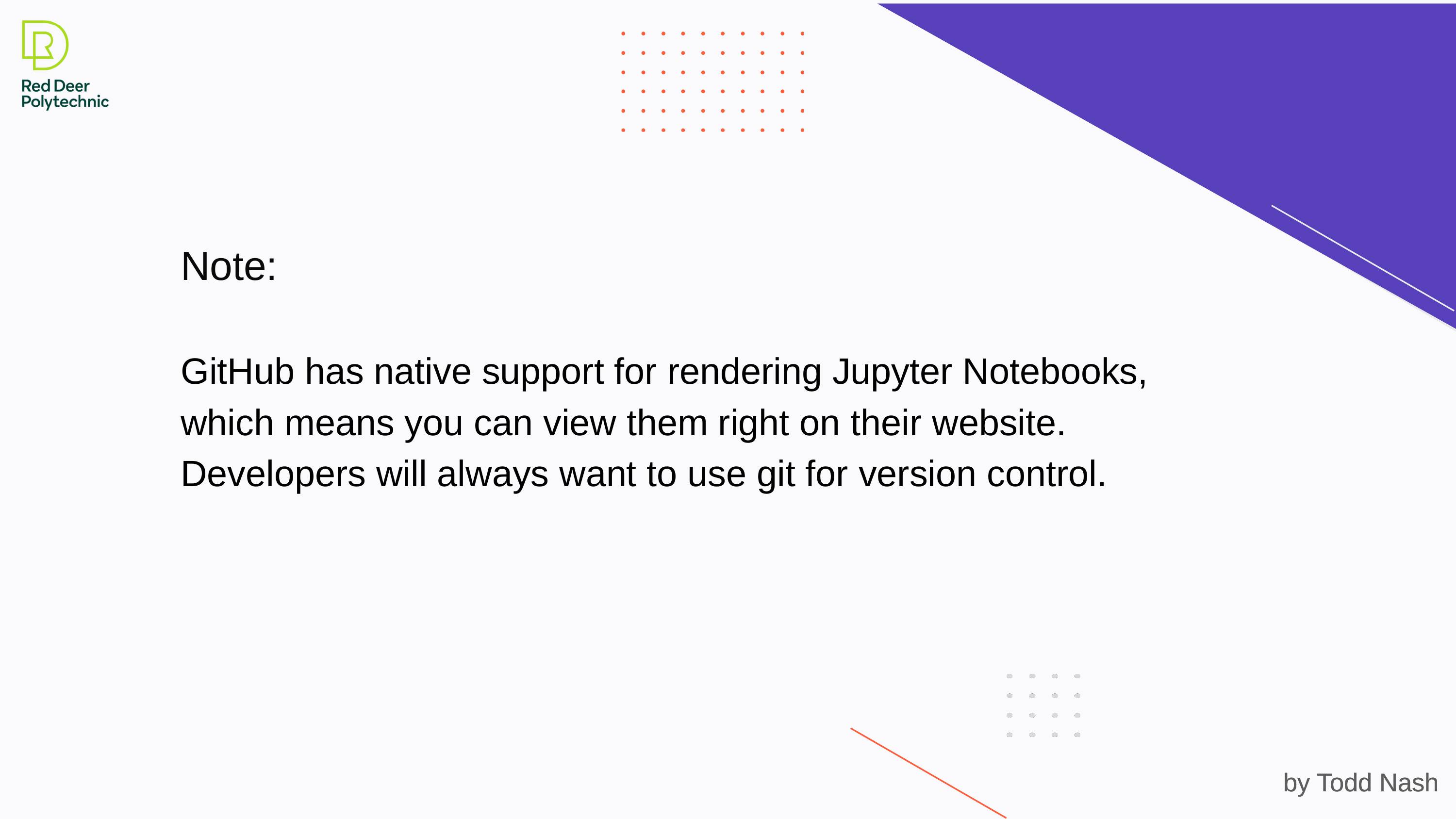

Note:

GitHub has native support for rendering Jupyter Notebooks, which means you can view them right on their website.  Developers will always want to use git for version control.

by Todd Nash
by Todd Nash